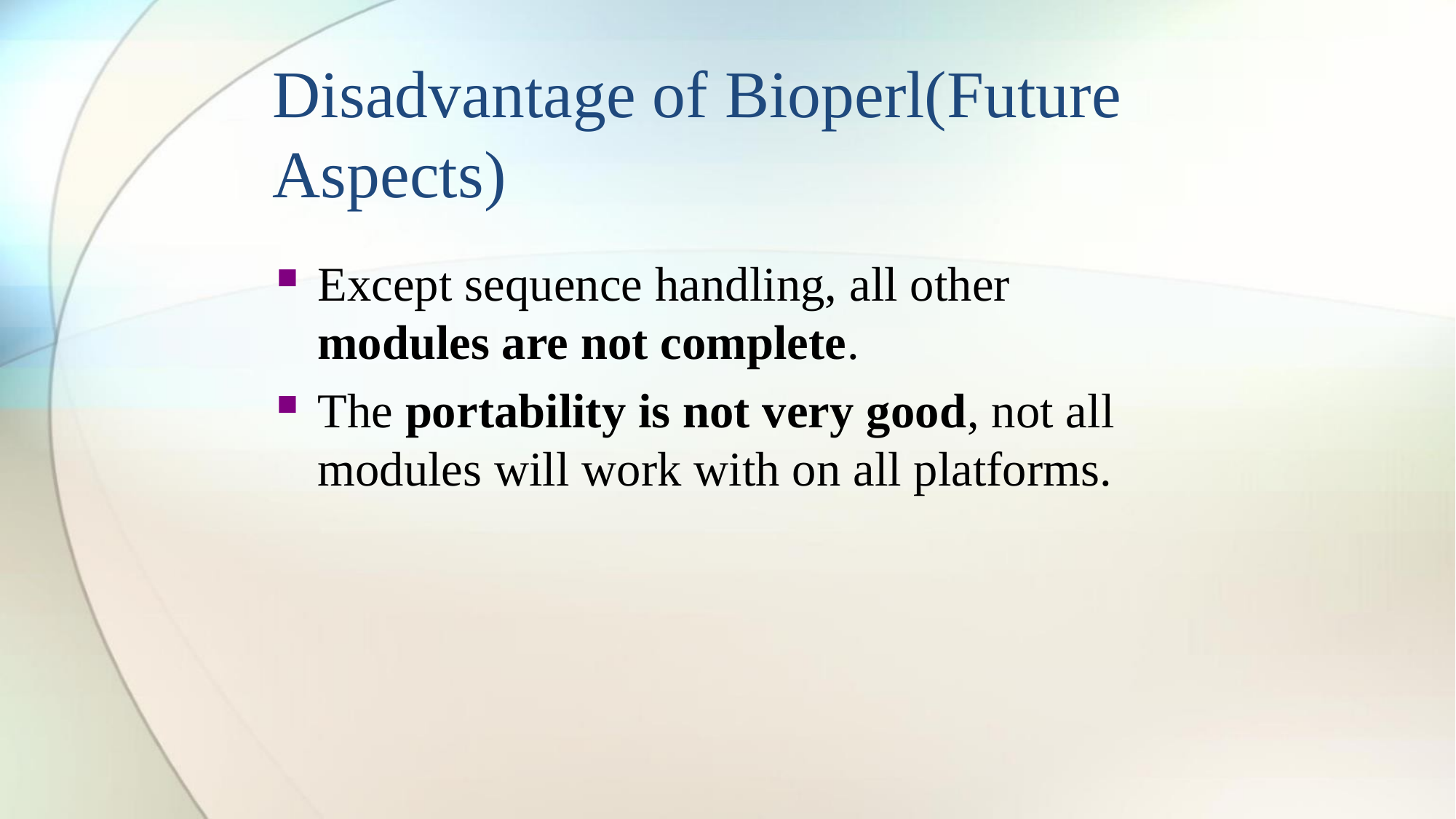

Disadvantage of Bioperl(Future Aspects)
Except sequence handling, all other  modules are not complete.
The portability is not very good, not all modules will work with on all platforms.